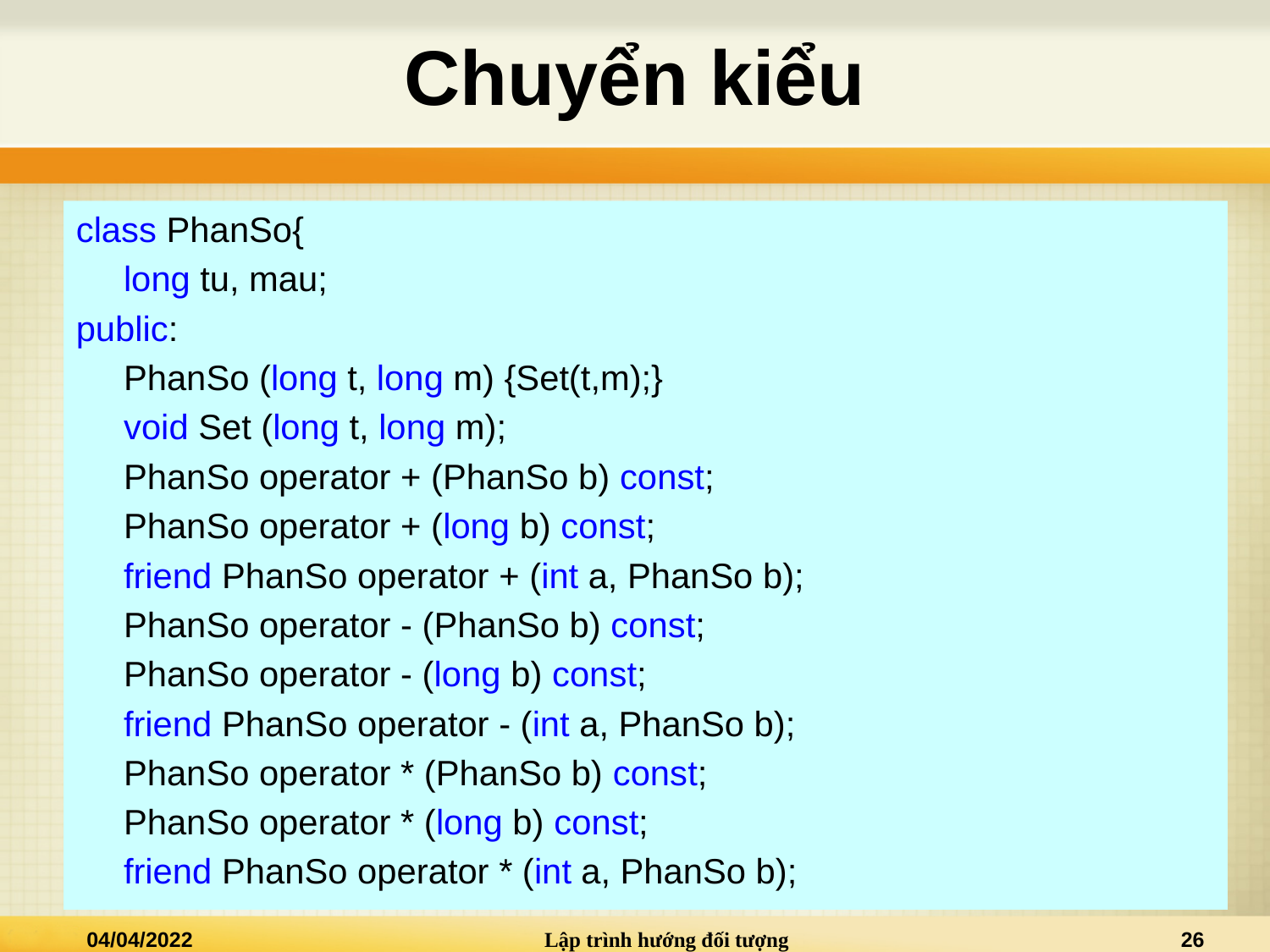

# Chuyển kiểu
class PhanSo{
	long tu, mau;
public:
	PhanSo (long t, long m) {Set(t,m);}
	void Set (long t, long m);
	PhanSo operator + (PhanSo b) const;
	PhanSo operator + (long b) const;
	friend PhanSo operator + (int a, PhanSo b);
	PhanSo operator - (PhanSo b) const;
	PhanSo operator - (long b) const;
	friend PhanSo operator - (int a, PhanSo b);
	PhanSo operator * (PhanSo b) const;
	PhanSo operator * (long b) const;
	friend PhanSo operator * (int a, PhanSo b);
04/04/2022
Lập trình hướng đối tượng
26